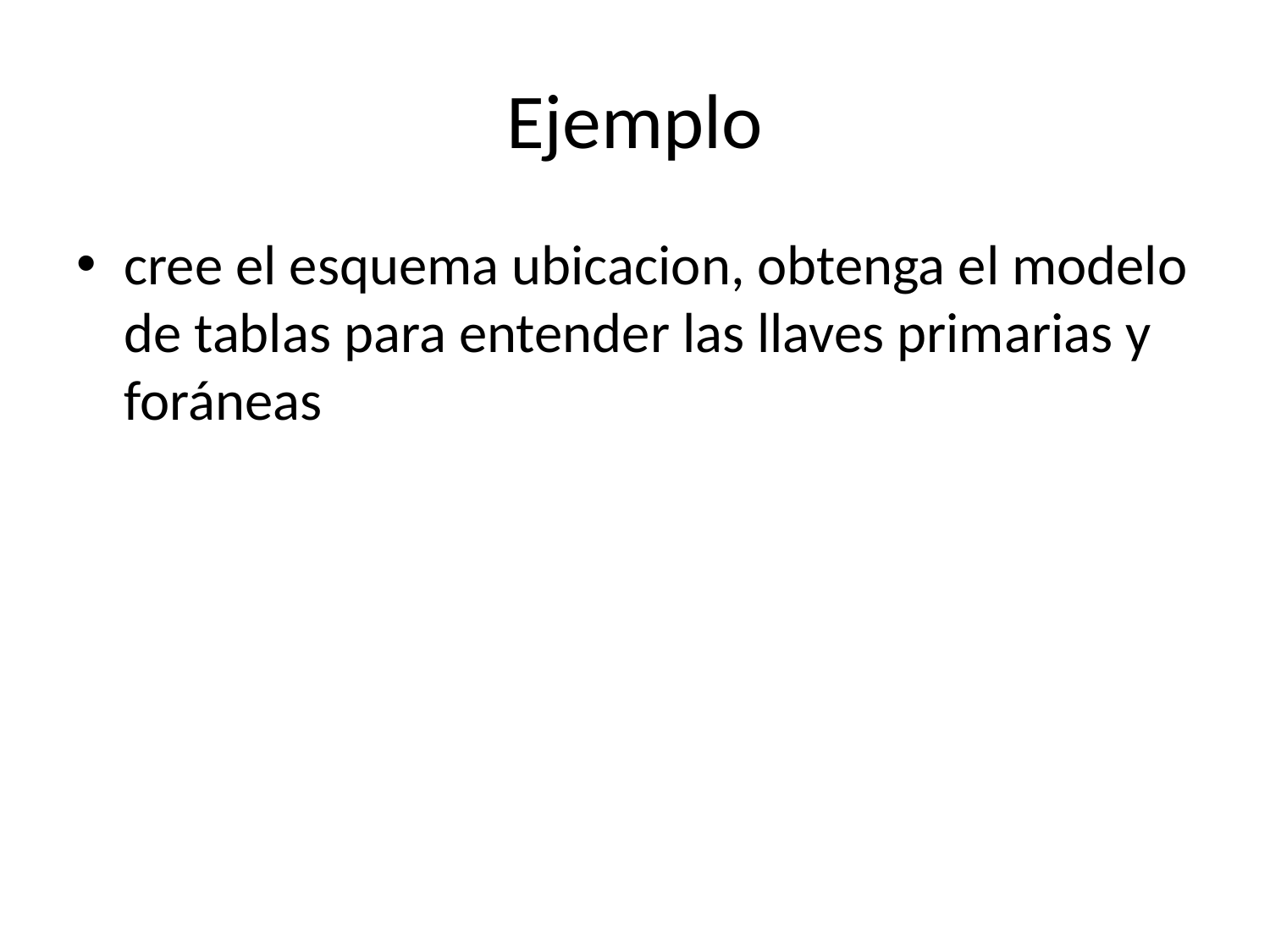

# Ejemplo
cree el esquema ubicacion, obtenga el modelo de tablas para entender las llaves primarias y foráneas